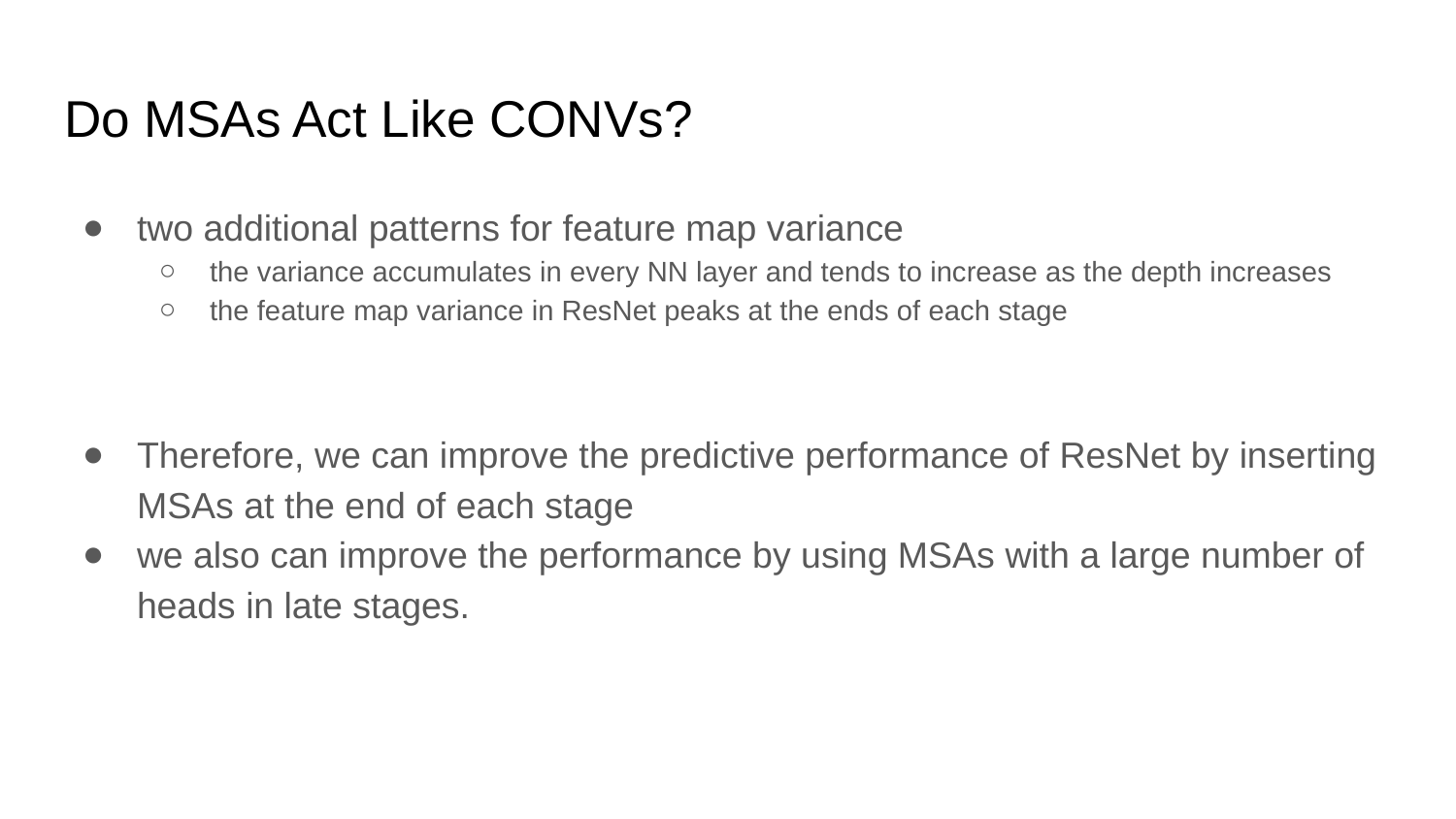

# Do MSAs Act Like CONVs?
two additional patterns for feature map variance
the variance accumulates in every NN layer and tends to increase as the depth increases
the feature map variance in ResNet peaks at the ends of each stage

Therefore, we can improve the predictive performance of ResNet by inserting MSAs at the end of each stage
we also can improve the performance by using MSAs with a large number of heads in late stages.